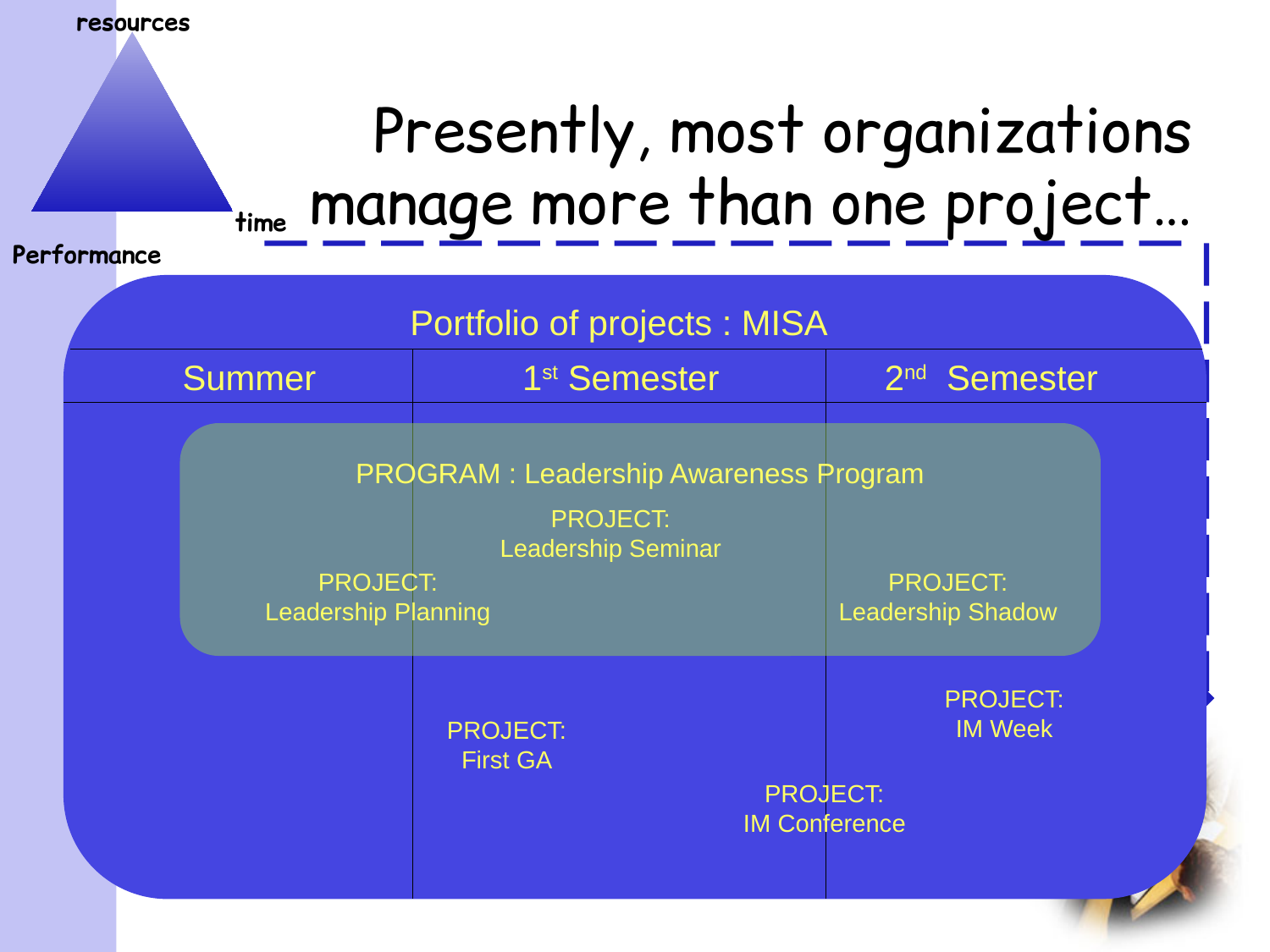

# Presently, most organizations manage more than one project…

Portfolio of projects : MISA
Summer
1st Semester
2nd  Semester
PROGRAM : Leadership Awareness Program

PROJECT:
Leadership Seminar
PROJECT:
Leadership Planning
PROJECT:
Leadership Shadow
PROJECT:
IM Week
PROJECT:
First GA
PROJECT:
IM Conference